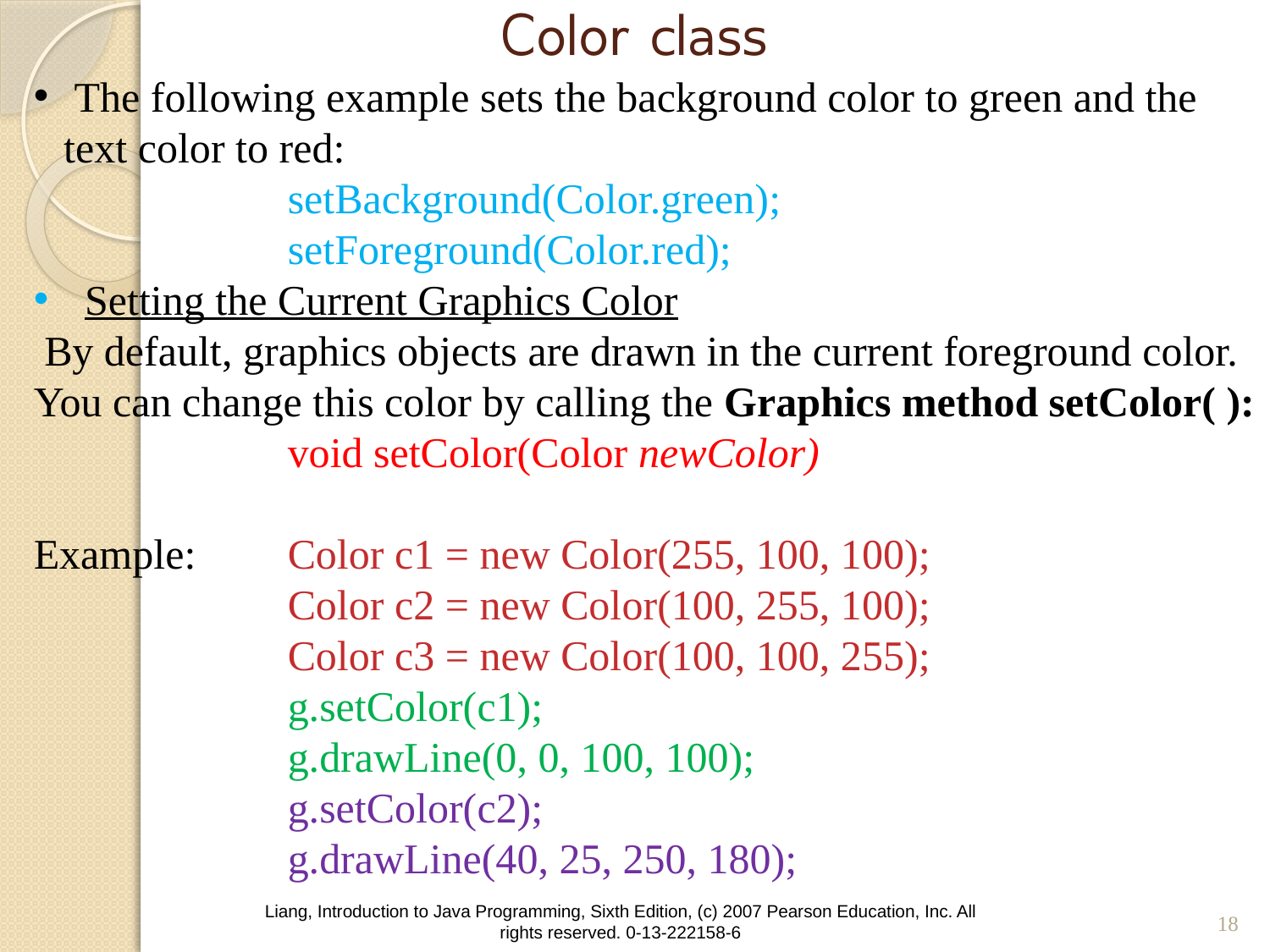

# Color class
 The following example sets the background color to green and the text color to red:
		setBackground(Color.green);
		setForeground(Color.red);
  Setting the Current Graphics Color
 By default, graphics objects are drawn in the current foreground color. You can change this color by calling the Graphics method setColor( ):
		void setColor(Color newColor)

Example: 	Color c1 = new Color(255, 100, 100);
		Color c2 = new Color(100, 255, 100);
		Color c3 = new Color(100, 100, 255);
		g.setColor(c1);
		g.drawLine(0, 0, 100, 100);
		g.setColor(c2);
		g.drawLine(40, 25, 250, 180);

18